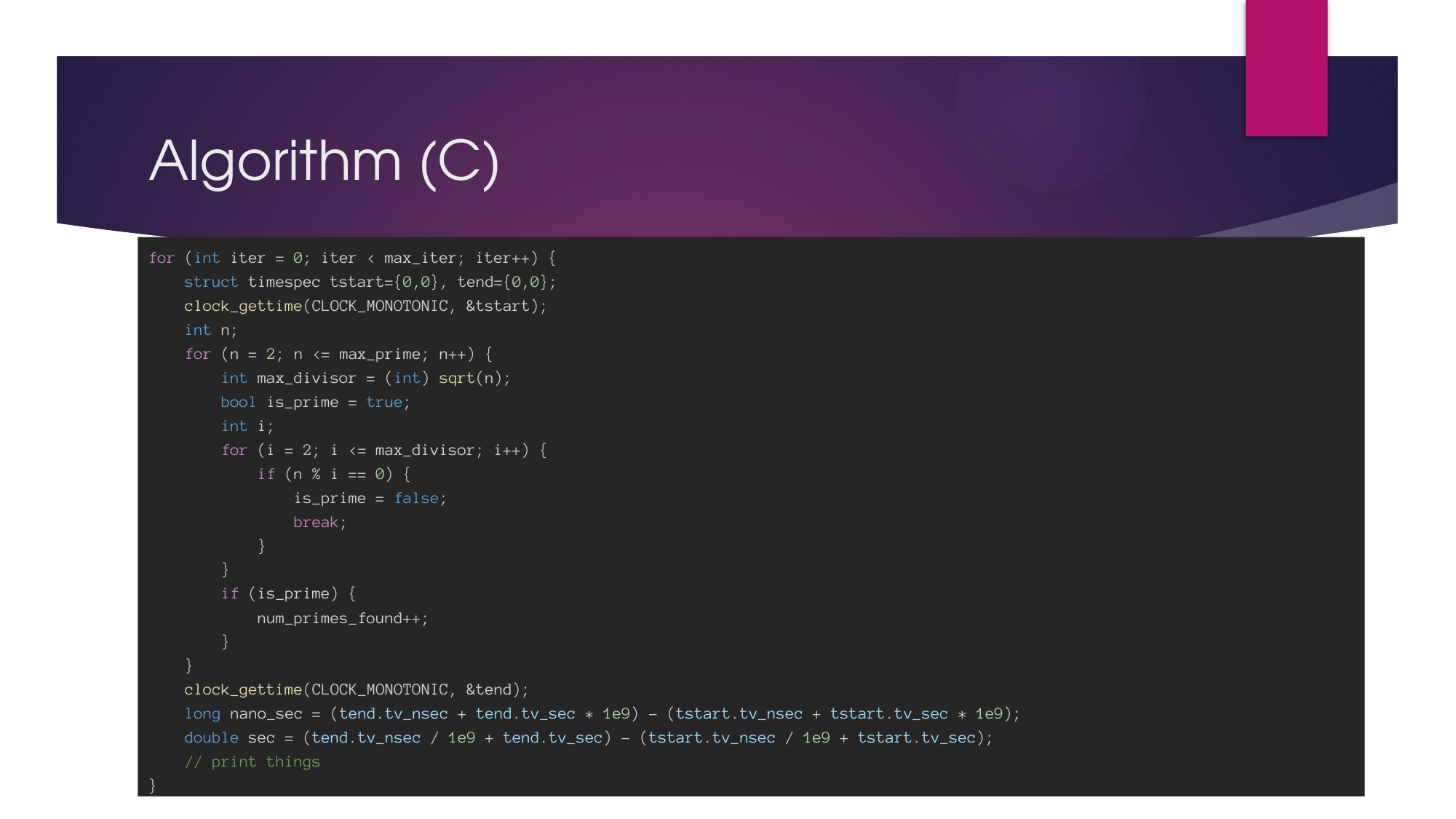

# Algorithm (C)
for (int iter = 0; iter < max_iter; iter++) {
    struct timespec tstart={0,0}, tend={0,0};
    clock_gettime(CLOCK_MONOTONIC, &tstart);
    int n;
    for (n = 2; n <= max_prime; n++) {
        int max_divisor = (int) sqrt(n);
        bool is_prime = true;
        int i;
        for (i = 2; i <= max_divisor; i++) {
            if (n % i == 0) {
                is_prime = false;
                break;
            }
        }
        if (is_prime) {
            num_primes_found++;
        }
    }
    clock_gettime(CLOCK_MONOTONIC, &tend);
    long nano_sec = (tend.tv_nsec + tend.tv_sec * 1e9) - (tstart.tv_nsec + tstart.tv_sec * 1e9);
    double sec = (tend.tv_nsec / 1e9 + tend.tv_sec) - (tstart.tv_nsec / 1e9 + tstart.tv_sec);
    // print things
}